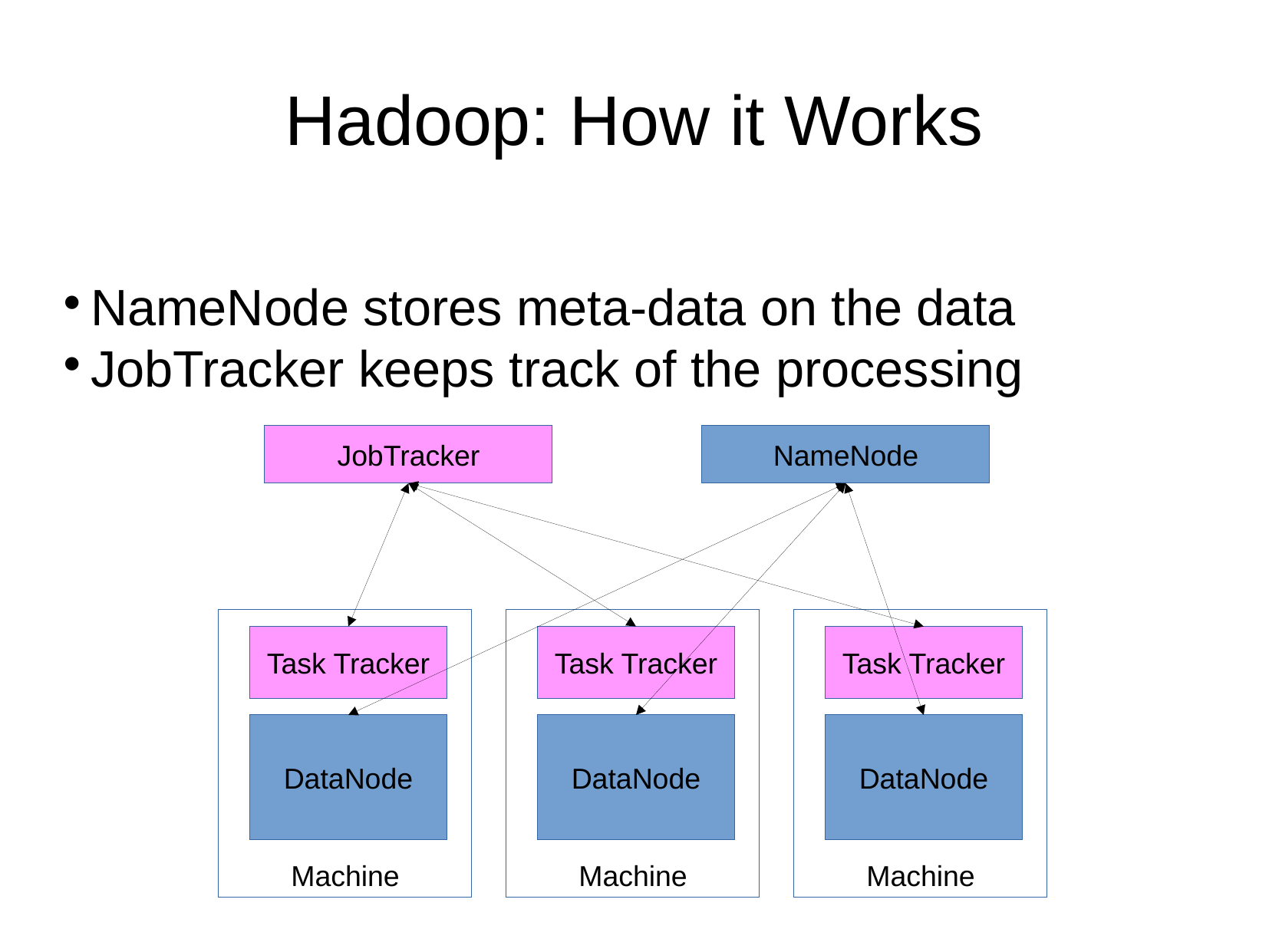

Hadoop: How it Works
NameNode stores meta-data on the data
JobTracker keeps track of the processing
JobTracker
NameNode

Machine

Machine

Machine
Task Tracker
Task Tracker
Task Tracker
DataNode
DataNode
DataNode